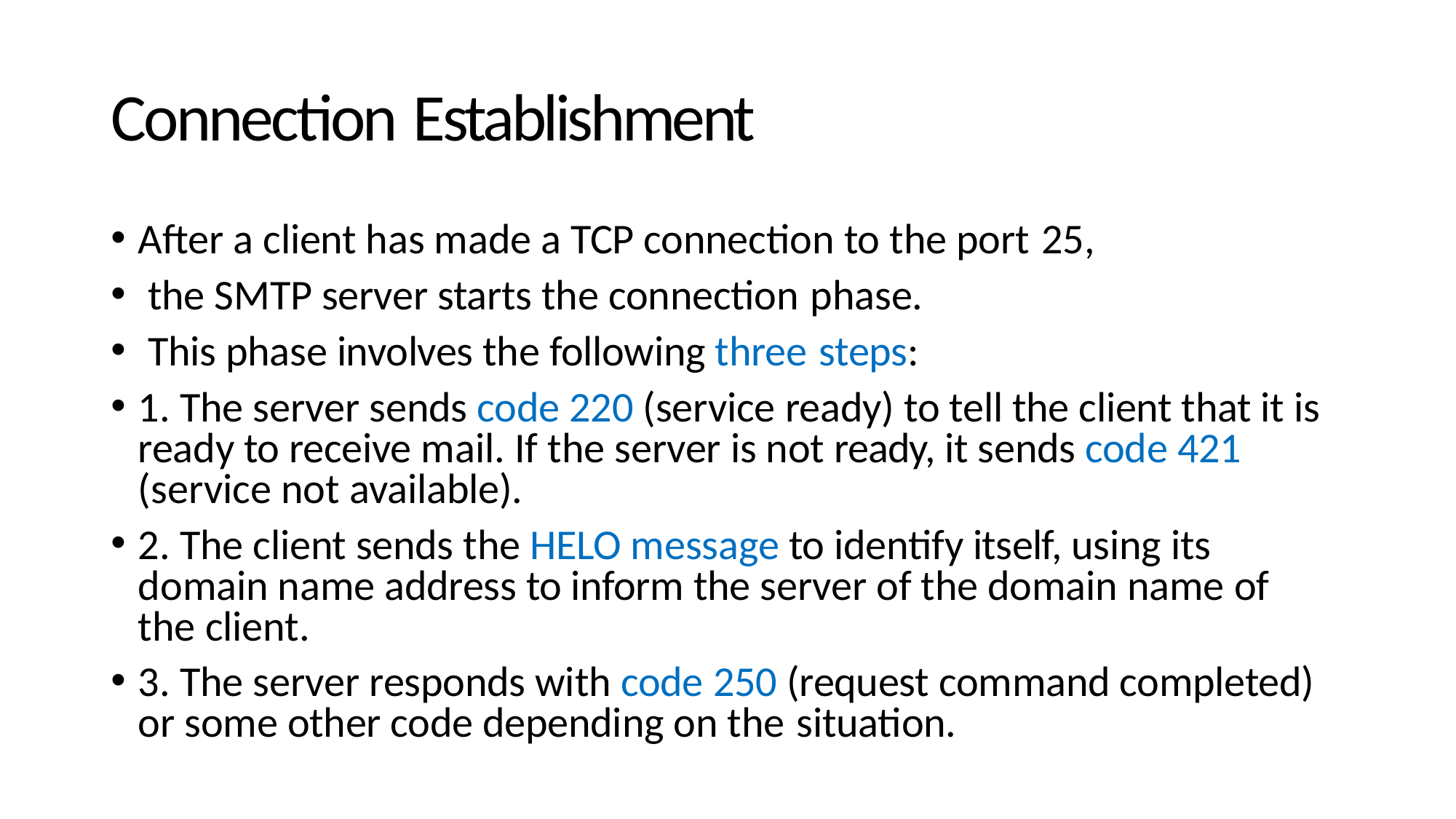

# Connection Establishment
After a client has made a TCP connection to the port 25,
the SMTP server starts the connection phase.
This phase involves the following three steps:
1. The server sends code 220 (service ready) to tell the client that it is  ready to receive mail. If the server is not ready, it sends code 421  (service not available).
2. The client sends the HELO message to identify itself, using its  domain name address to inform the server of the domain name of  the client.
3. The server responds with code 250 (request command completed)  or some other code depending on the situation.